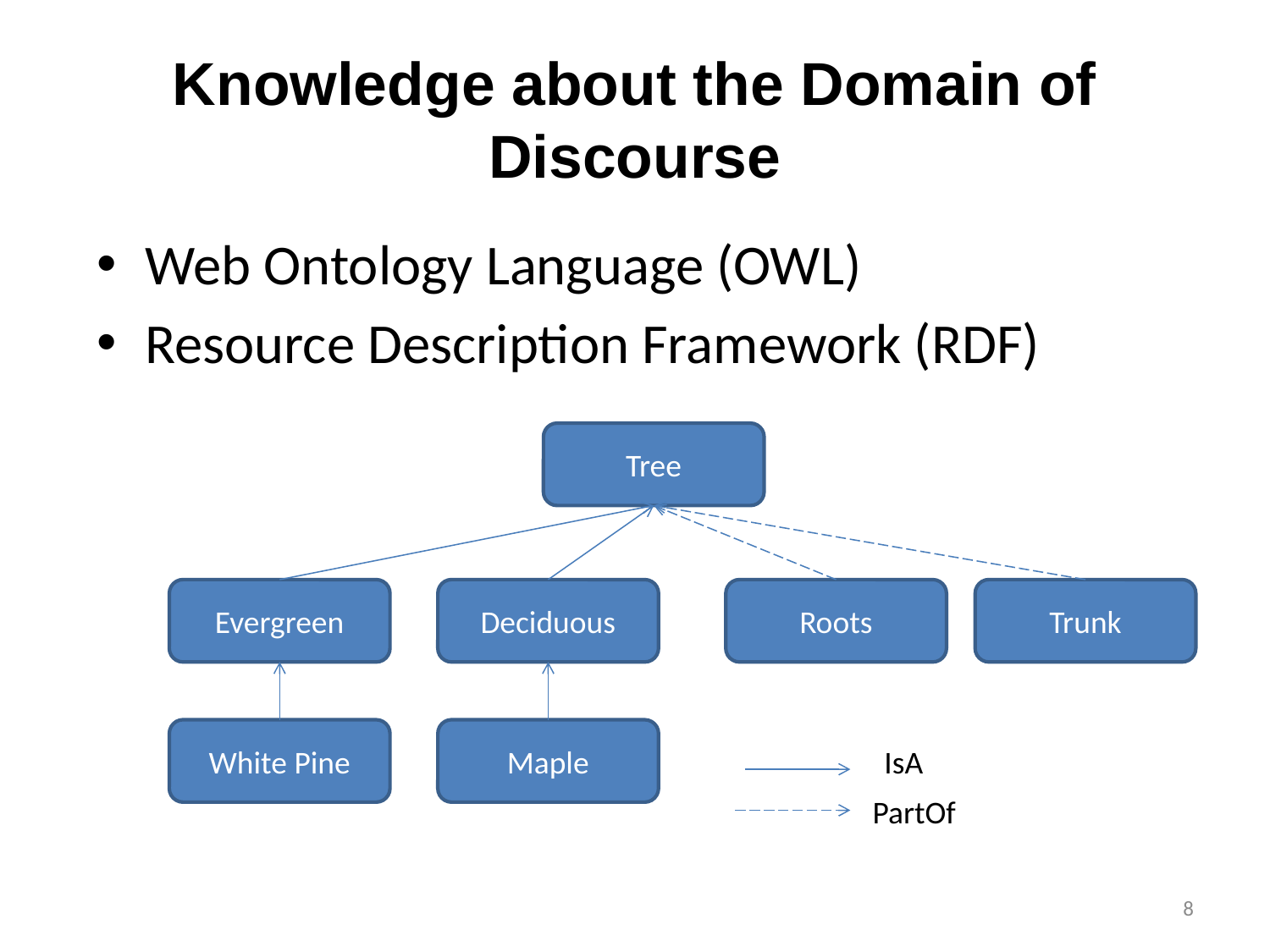

# Knowledge about the Domain of Discourse
Web Ontology Language (OWL)
Resource Description Framework (RDF)

Tree
Evergreen
Deciduous
Roots
Trunk
White Pine
Maple
IsA
PartOf
8